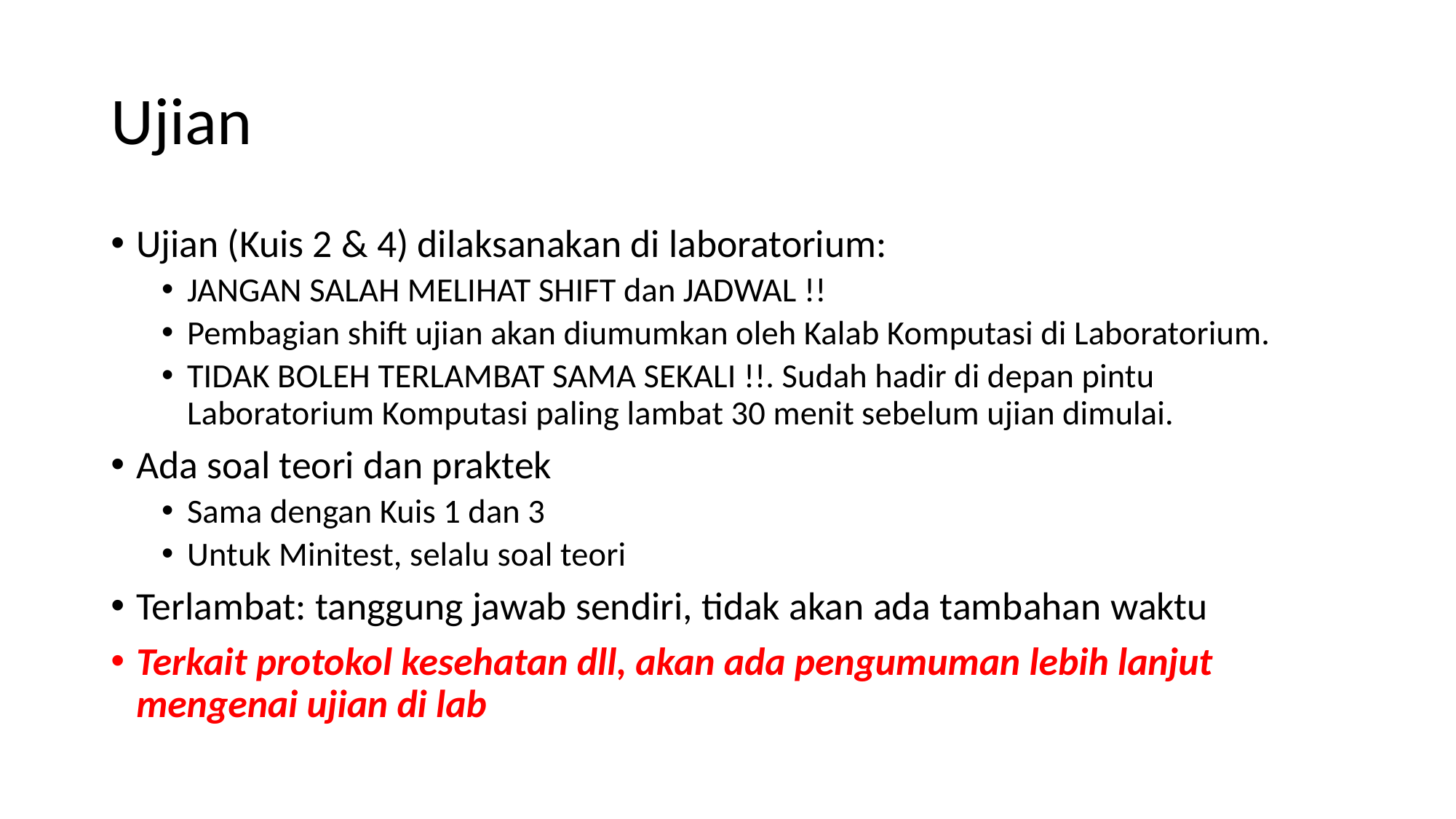

# Ujian
Ujian (Kuis 2 & 4) dilaksanakan di laboratorium:
JANGAN SALAH MELIHAT SHIFT dan JADWAL !!
Pembagian shift ujian akan diumumkan oleh Kalab Komputasi di Laboratorium.
TIDAK BOLEH TERLAMBAT SAMA SEKALI !!. Sudah hadir di depan pintu Laboratorium Komputasi paling lambat 30 menit sebelum ujian dimulai.
Ada soal teori dan praktek
Sama dengan Kuis 1 dan 3
Untuk Minitest, selalu soal teori
Terlambat: tanggung jawab sendiri, tidak akan ada tambahan waktu
Terkait protokol kesehatan dll, akan ada pengumuman lebih lanjut mengenai ujian di lab